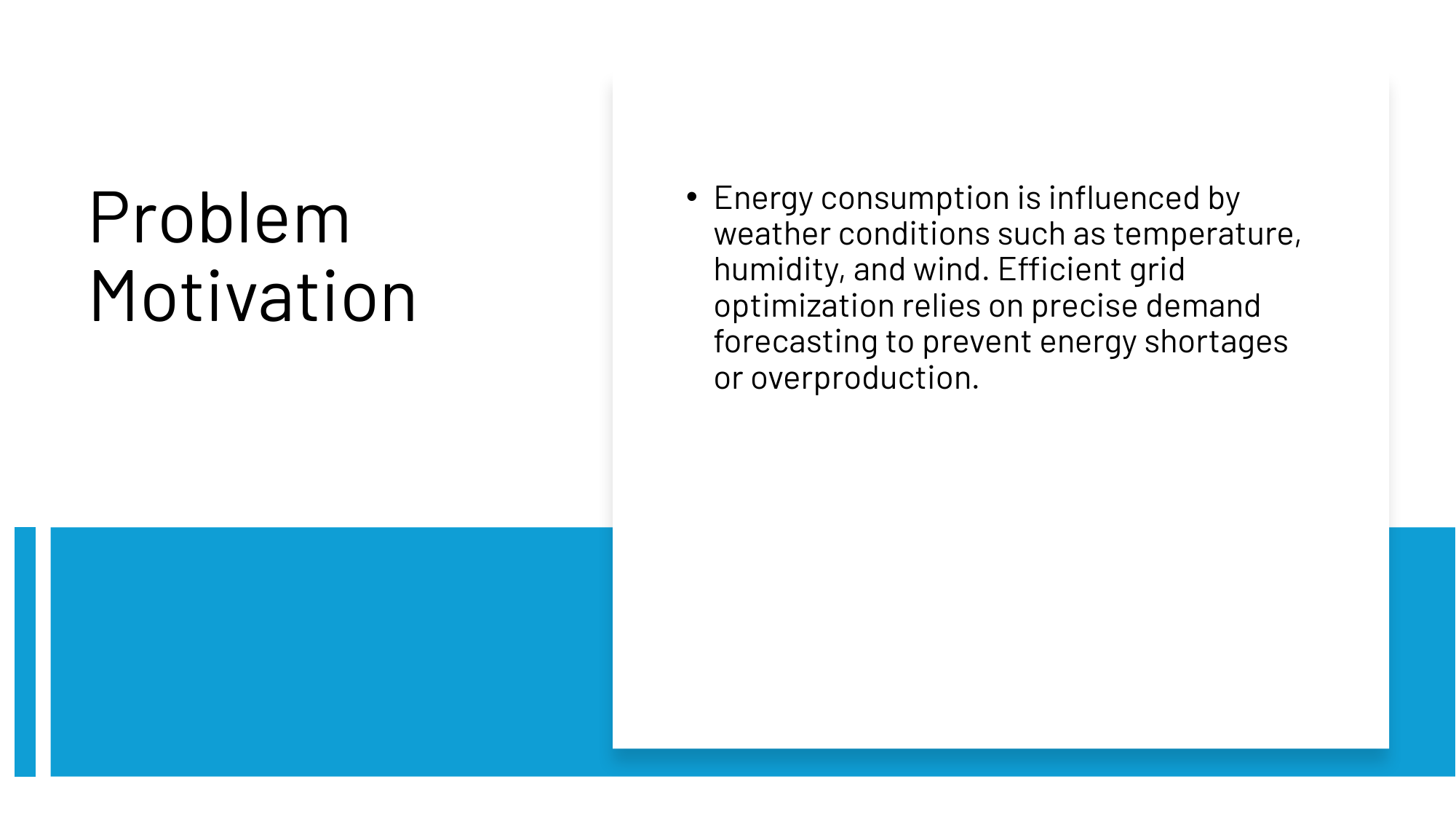

Energy consumption is influenced by weather conditions such as temperature, humidity, and wind. Efficient grid optimization relies on precise demand forecasting to prevent energy shortages or overproduction.
# Problem Motivation